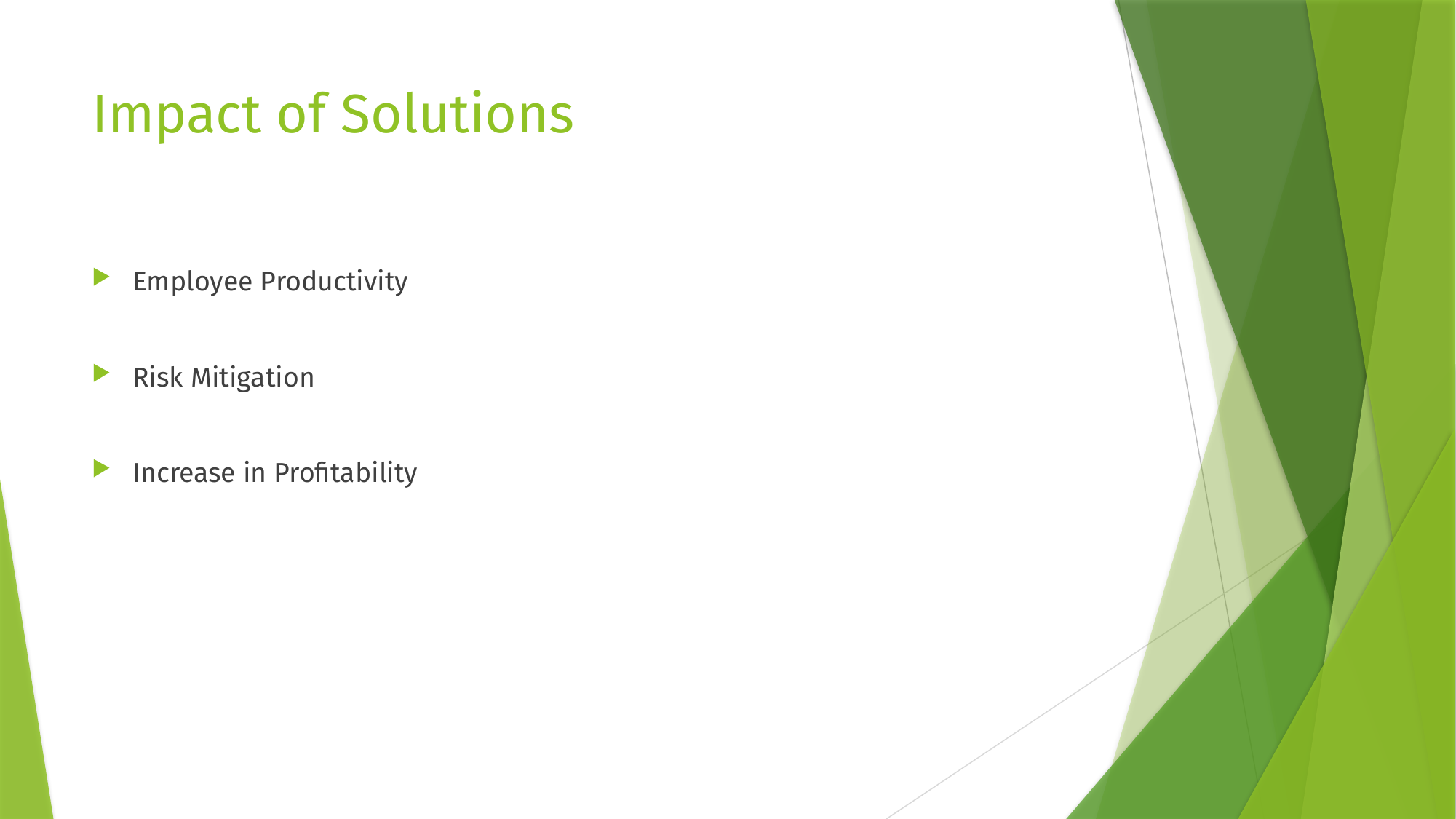

# Impact of Solutions
Employee Productivity

Risk Mitigation

Increase in Profitability